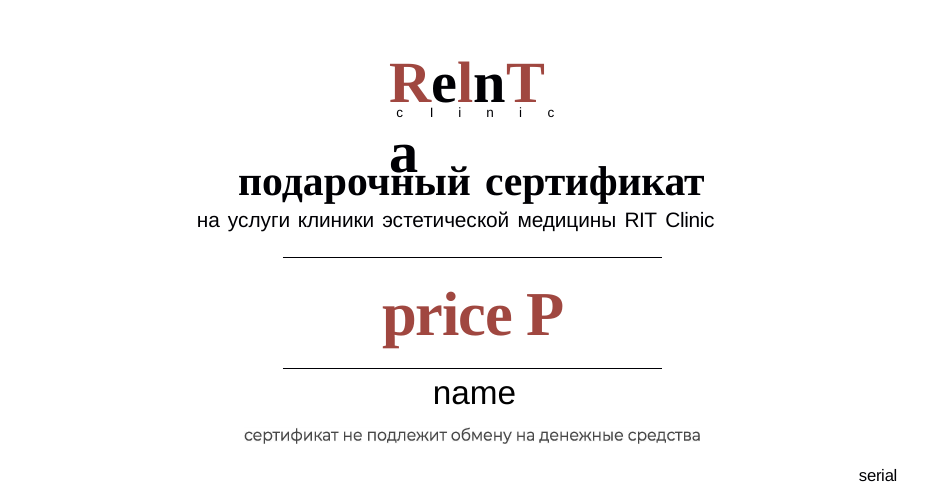

# RelnTa
с	I	i	n	i	с
подарочный сертификат
на услуги клиники эстетической медицины RIT Clinic
price Р
name
serial